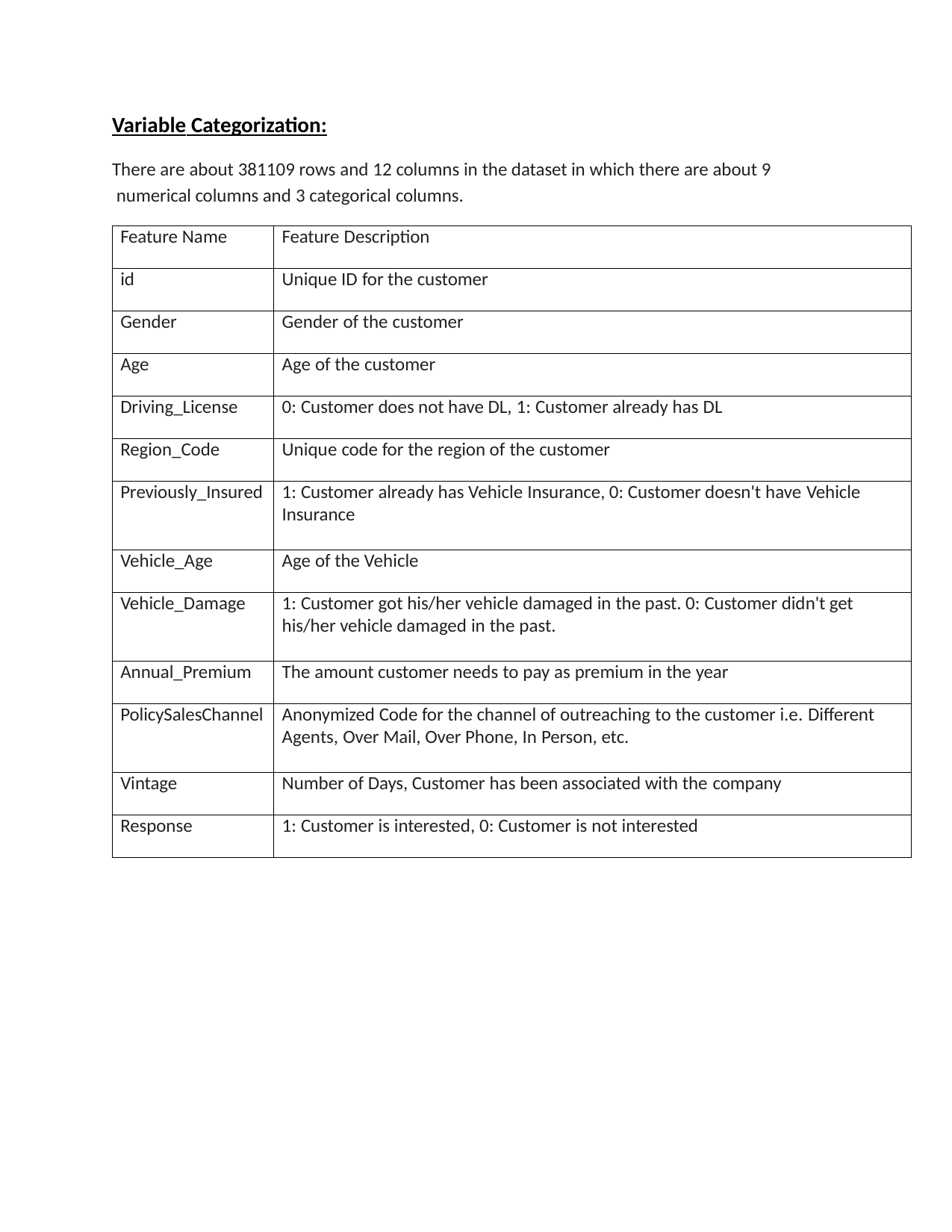

Variable Categorization:
There are about 381109 rows and 12 columns in the dataset in which there are about 9  numerical columns and 3 categorical columns.
| Feature Name | Feature Description |
| --- | --- |
| id | Unique ID for the customer |
| Gender | Gender of the customer |
| Age | Age of the customer |
| Driving\_License | 0: Customer does not have DL, 1: Customer already has DL |
| Region\_Code | Unique code for the region of the customer |
| Previously\_Insured | 1: Customer already has Vehicle Insurance, 0: Customer doesn't have Vehicle Insurance |
| Vehicle\_Age | Age of the Vehicle |
| Vehicle\_Damage | 1: Customer got his/her vehicle damaged in the past. 0: Customer didn't get his/her vehicle damaged in the past. |
| Annual\_Premium | The amount customer needs to pay as premium in the year |
| PolicySalesChannel | Anonymized Code for the channel of outreaching to the customer i.e. Different Agents, Over Mail, Over Phone, In Person, etc. |
| Vintage | Number of Days, Customer has been associated with the company |
| Response | 1: Customer is interested, 0: Customer is not interested |